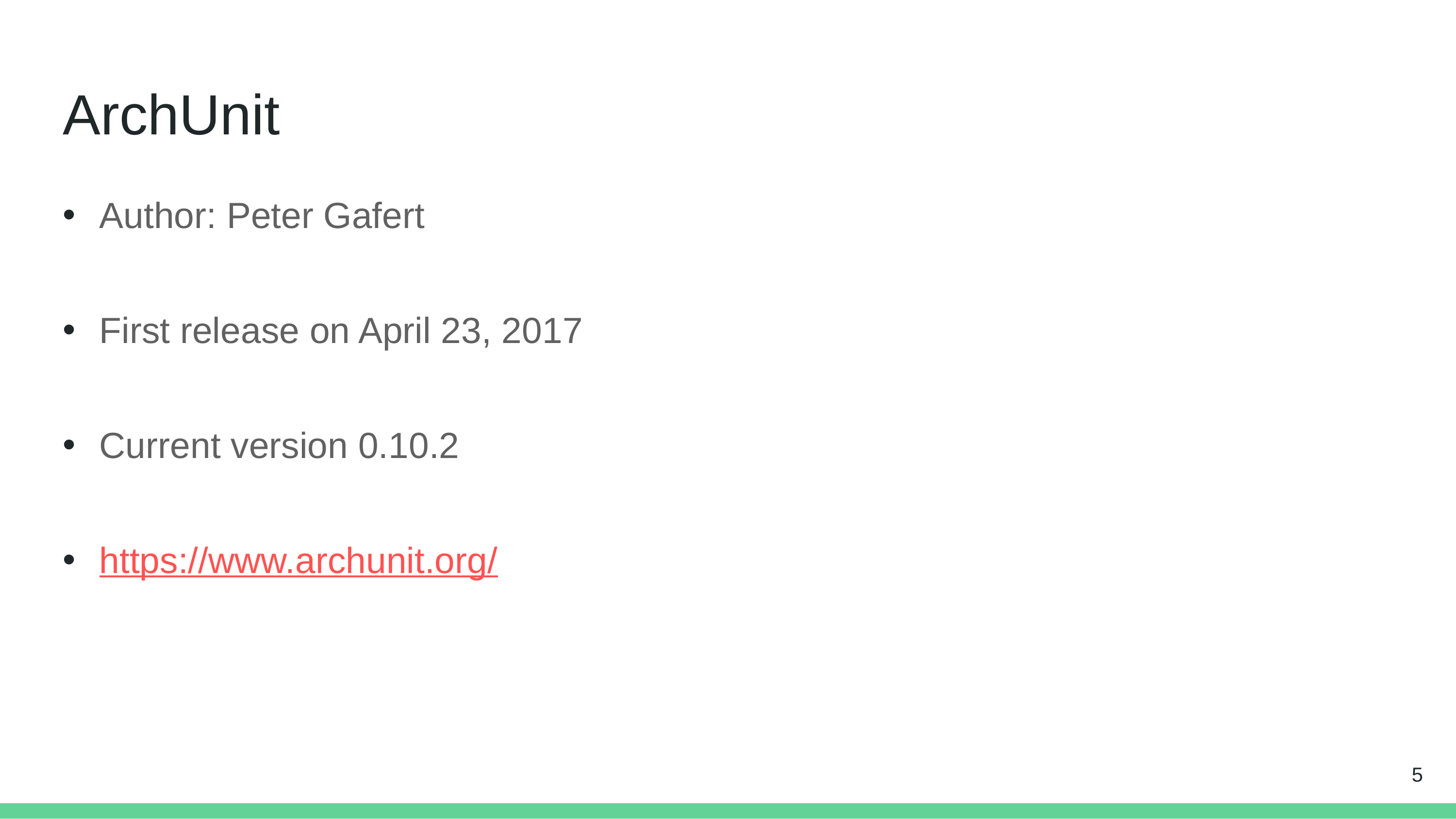

AArchUnit
# ArchUnit
Author: Peter Gafert

First release on April 23, 2017

Current version 0.10.2

https://www.archunit.org/
5